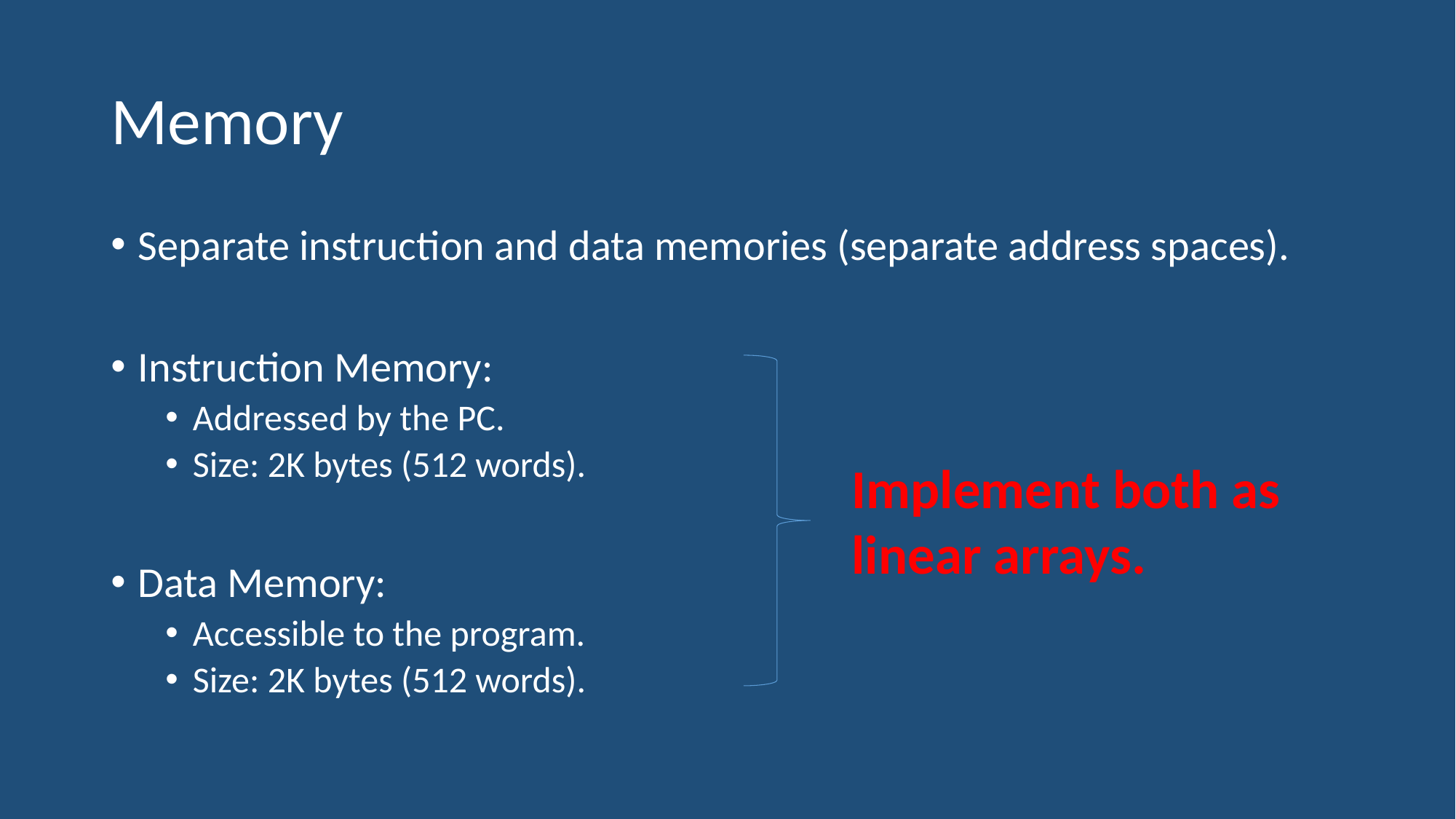

# Memory
Separate instruction and data memories (separate address spaces).

Instruction Memory:
Addressed by the PC.
Size: 2K bytes (512 words).

Data Memory:
Accessible to the program.
Size: 2K bytes (512 words).

Implement both as
linear arrays.